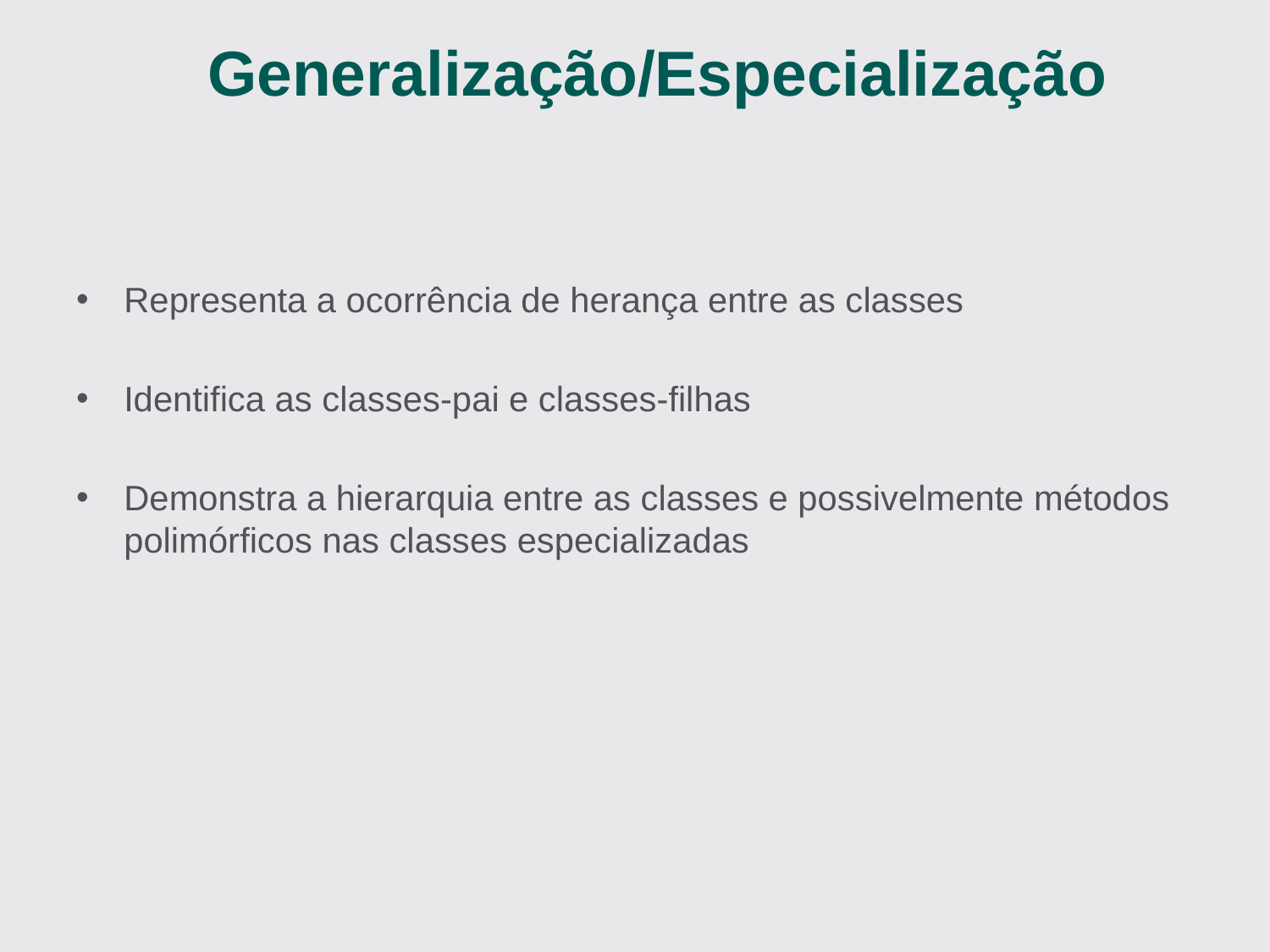

# Generalização/Especialização

Representa a ocorrência de herança entre as classes

Identifica as classes-pai e classes-filhas

Demonstra a hierarquia entre as classes e possivelmente métodos polimórficos nas classes especializadas